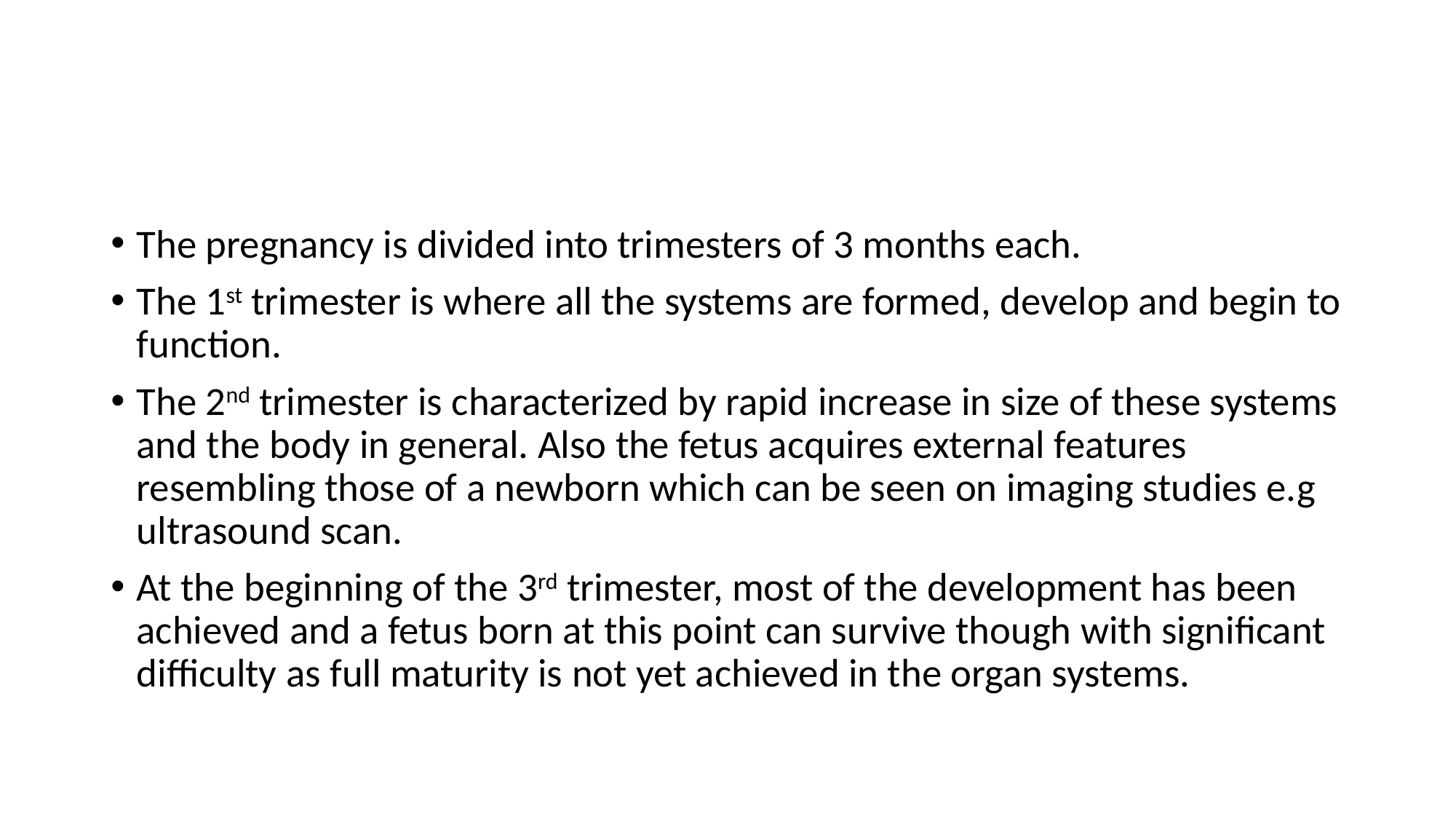

The pregnancy is divided into trimesters of 3 months each.
The 1st trimester is where all the systems are formed, develop and begin to function.
The 2nd trimester is characterized by rapid increase in size of these systems and the body in general. Also the fetus acquires external features resembling those of a newborn which can be seen on imaging studies e.g ultrasound scan.
At the beginning of the 3rd trimester, most of the development has been achieved and a fetus born at this point can survive though with significant difficulty as full maturity is not yet achieved in the organ systems.